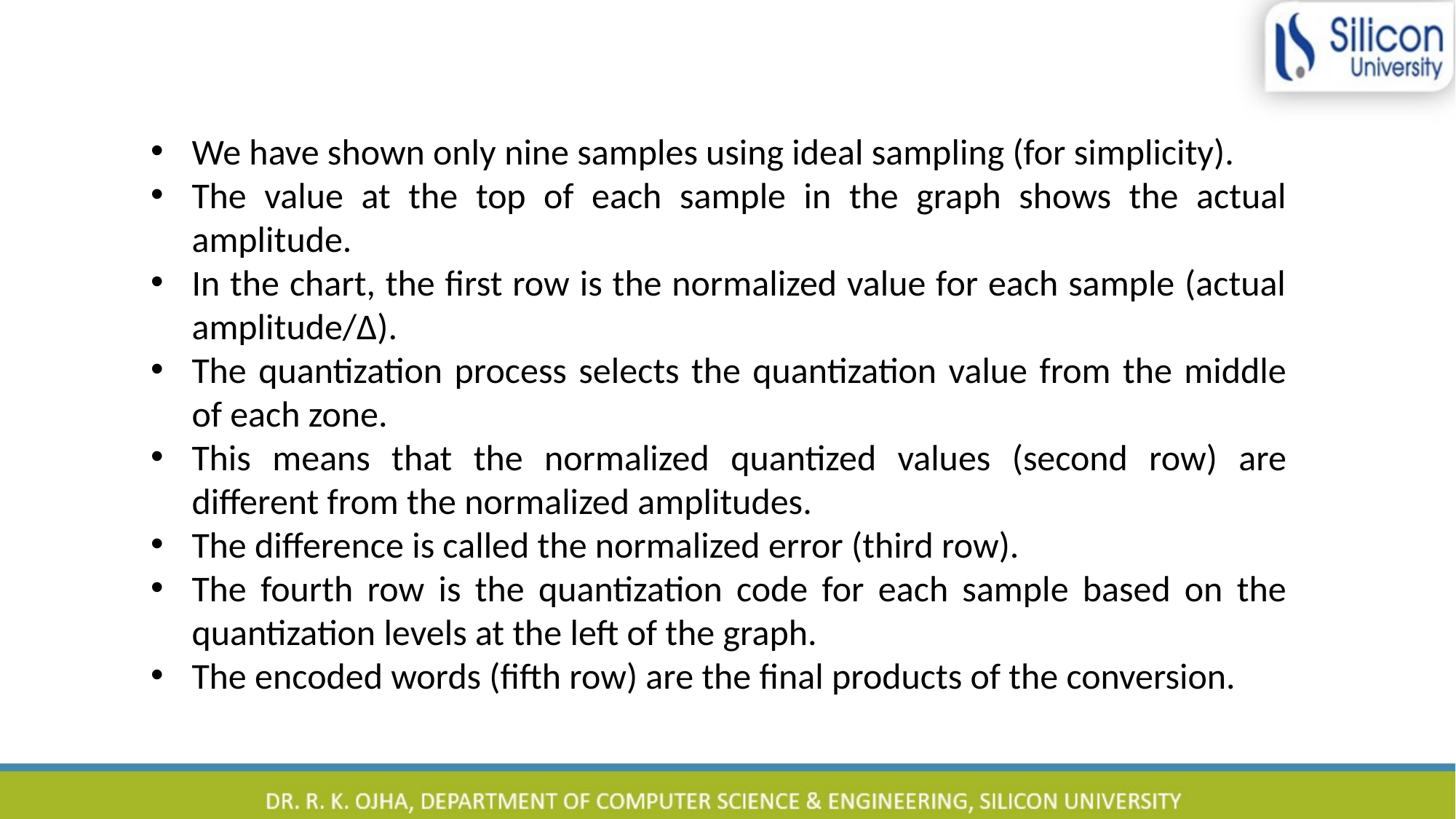

We have shown only nine samples using ideal sampling (for simplicity).
The value at the top of each sample in the graph shows the actual amplitude.
In the chart, the first row is the normalized value for each sample (actual amplitude/Δ).
The quantization process selects the quantization value from the middle of each zone.
This means that the normalized quantized values (second row) are different from the normalized amplitudes.
The difference is called the normalized error (third row).
The fourth row is the quantization code for each sample based on the quantization levels at the left of the graph.
The encoded words (fifth row) are the final products of the conversion.
19